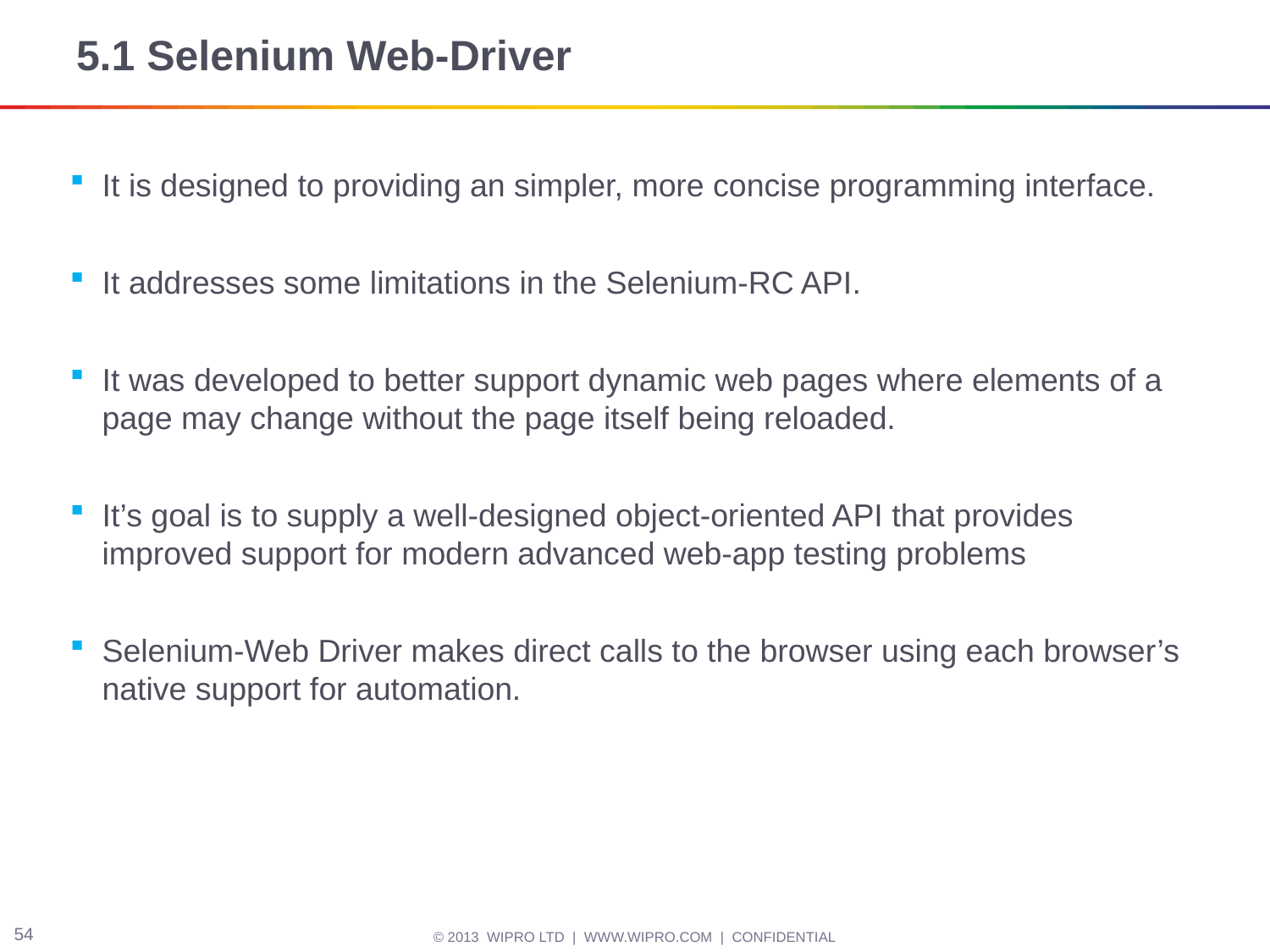

# 5.1 Selenium Web-Driver
It is designed to providing an simpler, more concise programming interface.

It addresses some limitations in the Selenium-RC API.

It was developed to better support dynamic web pages where elements of a page may change without the page itself being reloaded.

It’s goal is to supply a well-designed object-oriented API that provides improved support for modern advanced web-app testing problems

Selenium-Web Driver makes direct calls to the browser using each browser’s native support for automation.